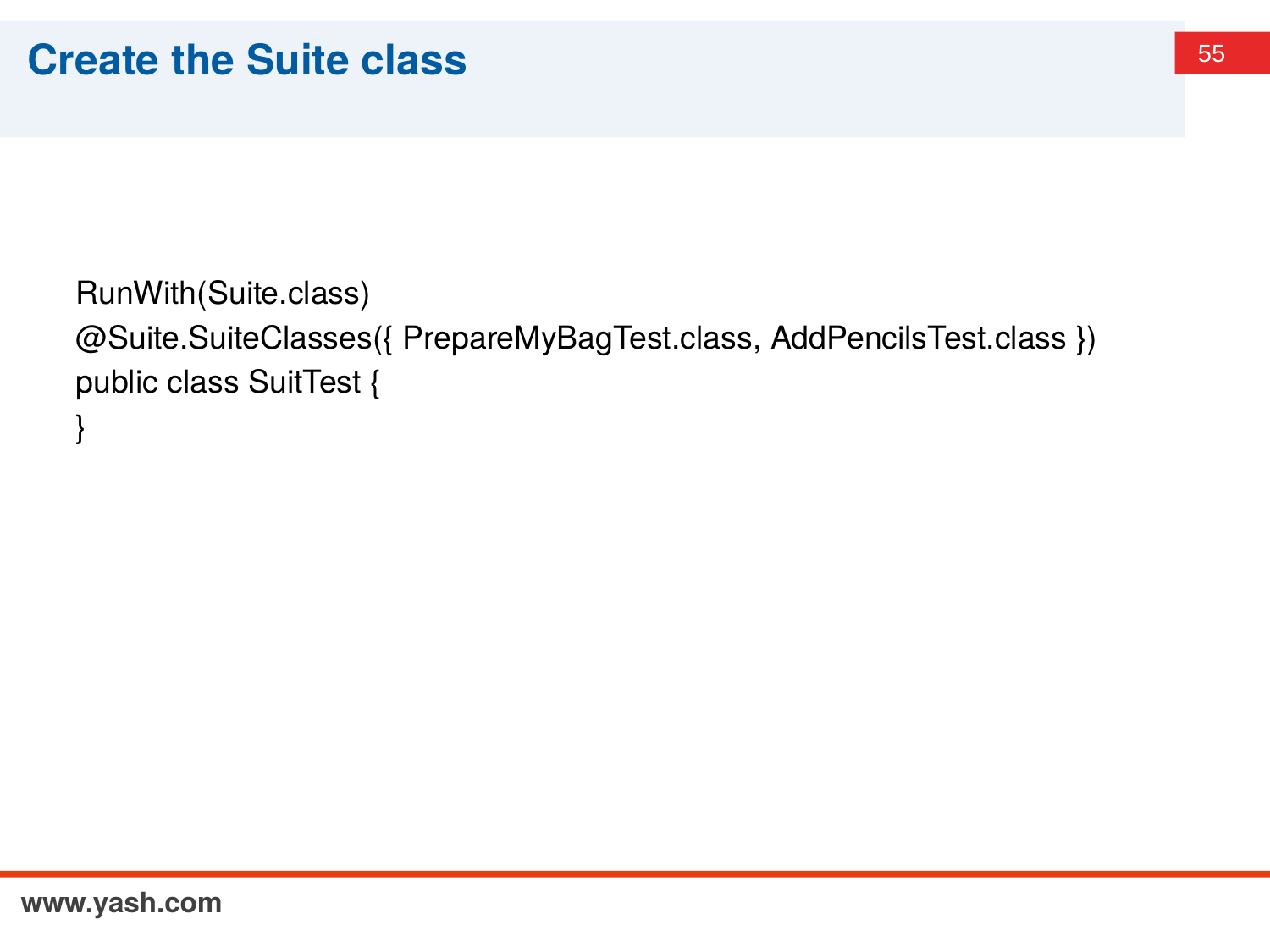

# Create the Suite class

RunWith(Suite.class)
@Suite.SuiteClasses({ PrepareMyBagTest.class, AddPencilsTest.class })
public class SuitTest {
}